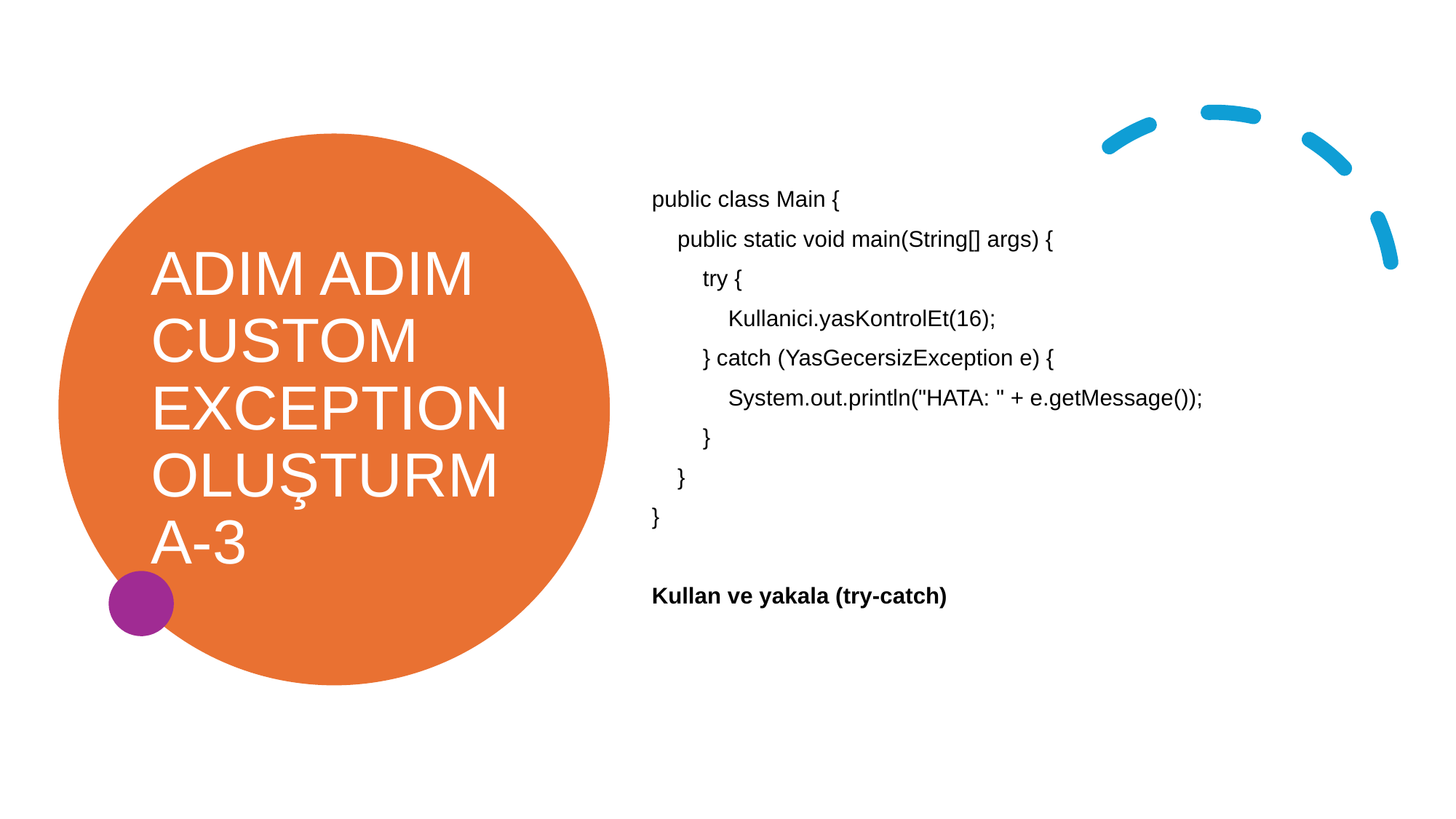

# ADIM ADIM CUSTOM EXCEPTION OLUŞTURMA-3
public class Main {
    public static void main(String[] args) {
        try {
            Kullanici.yasKontrolEt(16);
        } catch (YasGecersizException e) {
            System.out.println("HATA: " + e.getMessage());
        }
    }
}

Kullan ve yakala (try-catch)